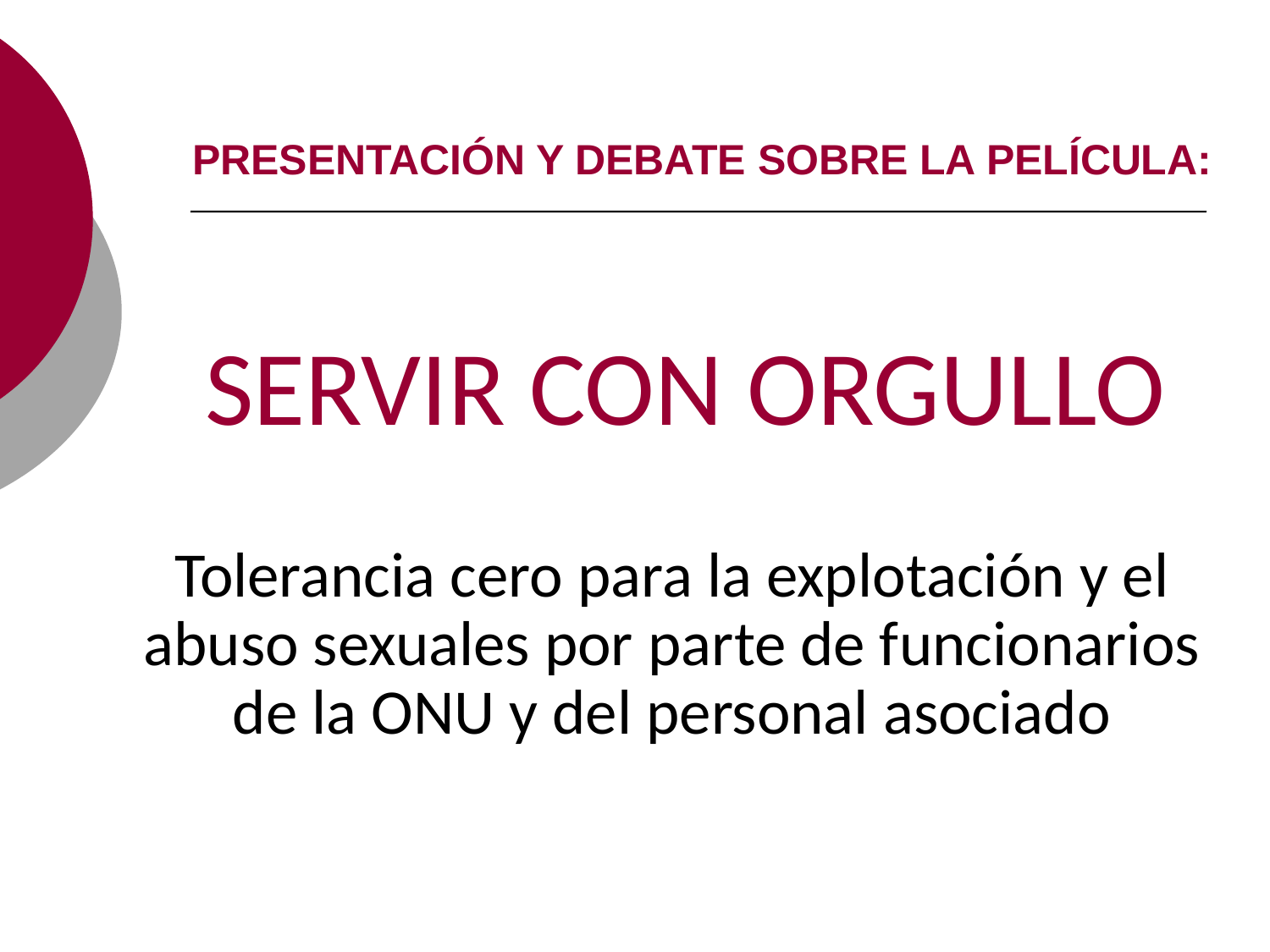

PRESENTACIÓN Y DEBATE SOBRE LA PELÍCULA:

 SERVIR CON ORGULLO

Tolerancia cero para la explotación y el abuso sexuales por parte de funcionarios de la ONU y del personal asociado